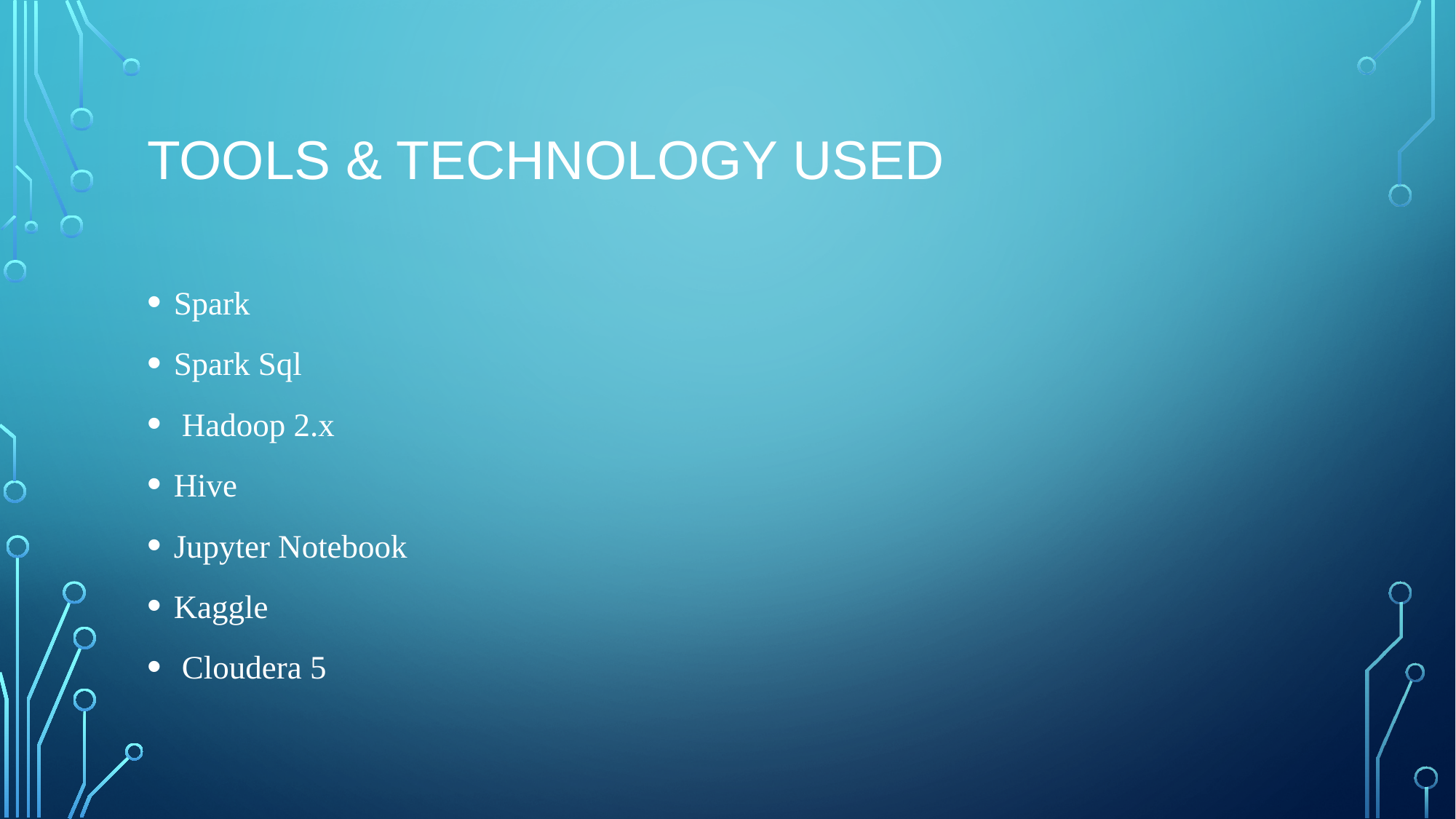

# Tools & TECHNOLOGY USED
Spark
Spark Sql
 Hadoop 2.x
Hive
Jupyter Notebook
Kaggle
 Cloudera 5